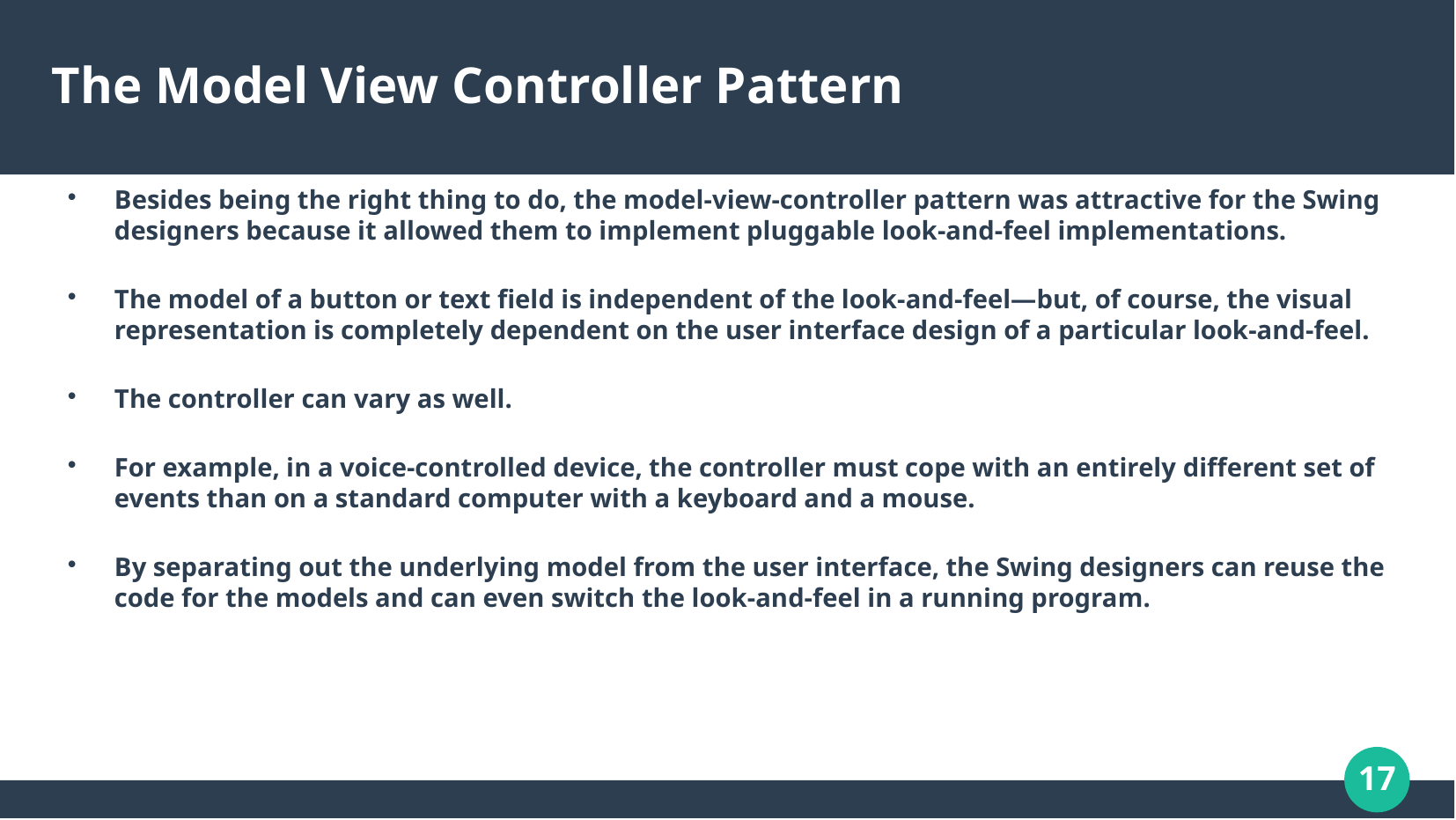

# The Model View Controller Pattern
Besides being the right thing to do, the model-view-controller pattern was attractive for the Swing designers because it allowed them to implement pluggable look-and-feel implementations.
The model of a button or text field is independent of the look-and-feel—but, of course, the visual representation is completely dependent on the user interface design of a particular look-and-feel.
The controller can vary as well.
For example, in a voice-controlled device, the controller must cope with an entirely different set of events than on a standard computer with a keyboard and a mouse.
By separating out the underlying model from the user interface, the Swing designers can reuse the code for the models and can even switch the look-and-feel in a running program.